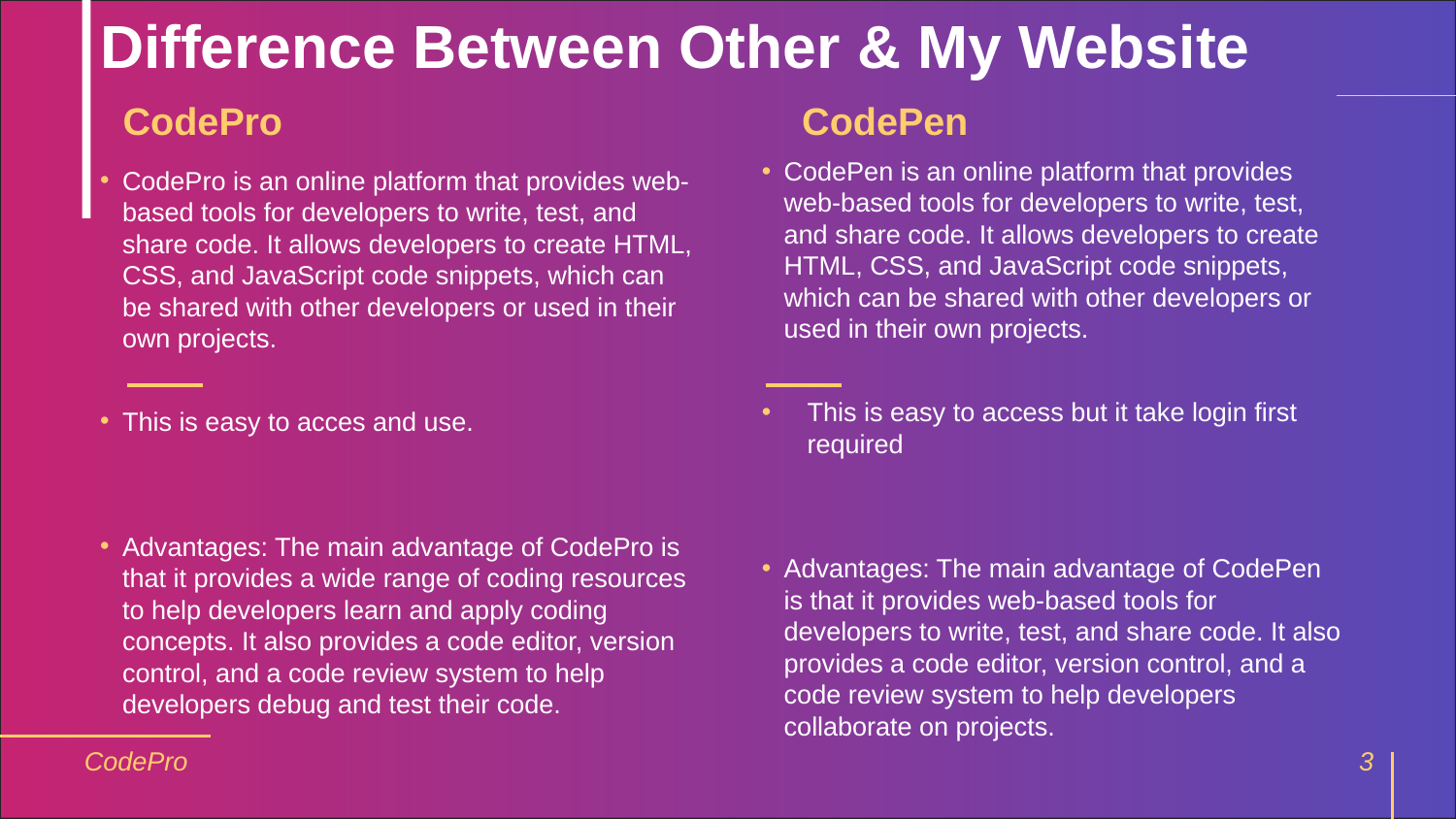

# Difference Between Other & My Website
CodePen
CodePro
CodePen is an online platform that provides web-based tools for developers to write, test, and share code. It allows developers to create HTML, CSS, and JavaScript code snippets, which can be shared with other developers or used in their own projects.

This is easy to access but it take login first required

Advantages: The main advantage of CodePen is that it provides web-based tools for developers to write, test, and share code. It also provides a code editor, version control, and a code review system to help developers collaborate on projects.
CodePro is an online platform that provides web-based tools for developers to write, test, and share code. It allows developers to create HTML, CSS, and JavaScript code snippets, which can be shared with other developers or used in their own projects.

This is easy to acces and use.

Advantages: The main advantage of CodePro is that it provides a wide range of coding resources to help developers learn and apply coding concepts. It also provides a code editor, version control, and a code review system to help developers debug and test their code.
CodePro
3